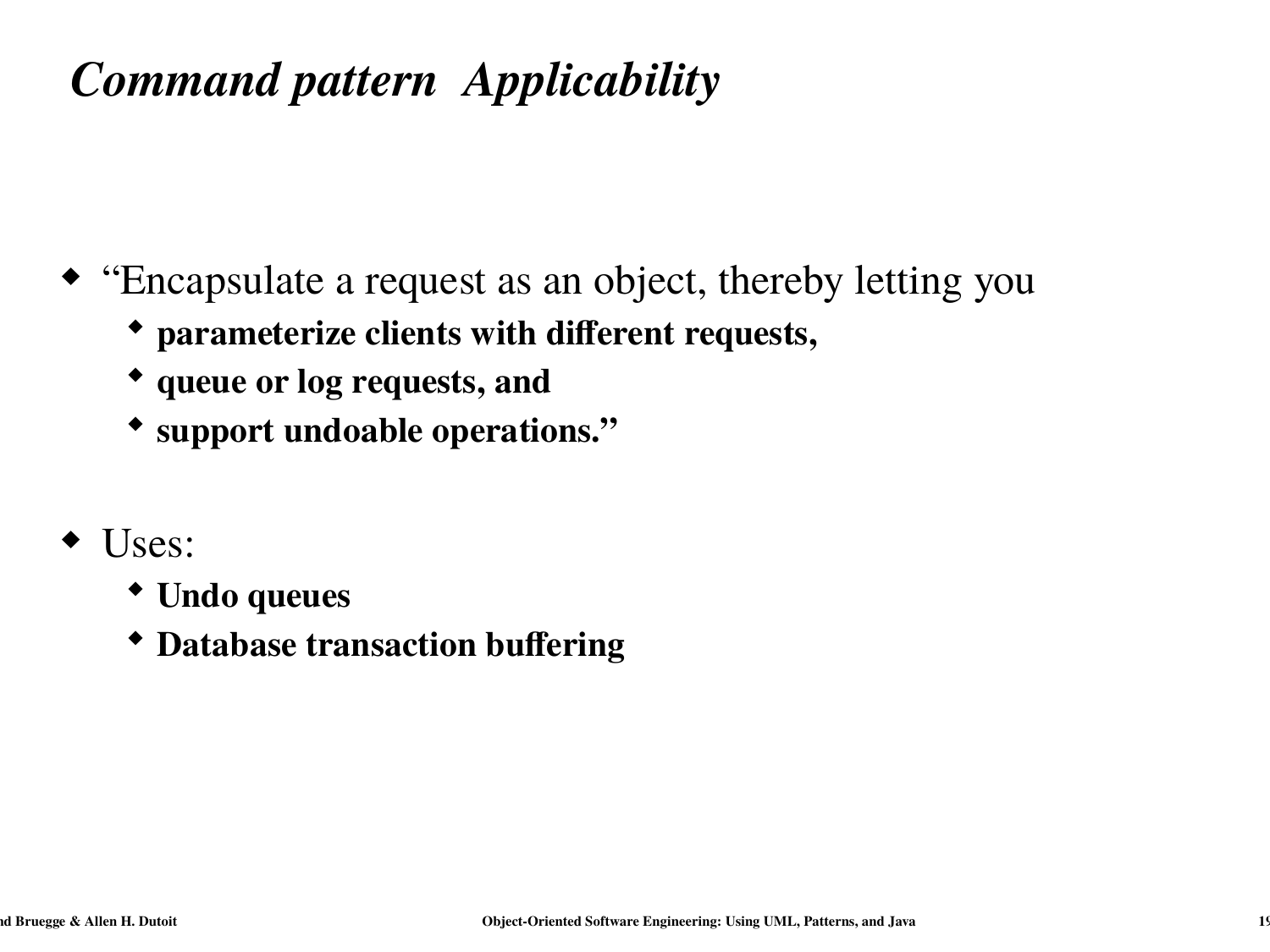

# Command pattern  Applicability

“Encapsulate a request as an object, thereby letting you
parameterize clients with different requests,
queue or log requests, and
support undoable operations.”

Uses:
Undo queues
Database transaction buffering